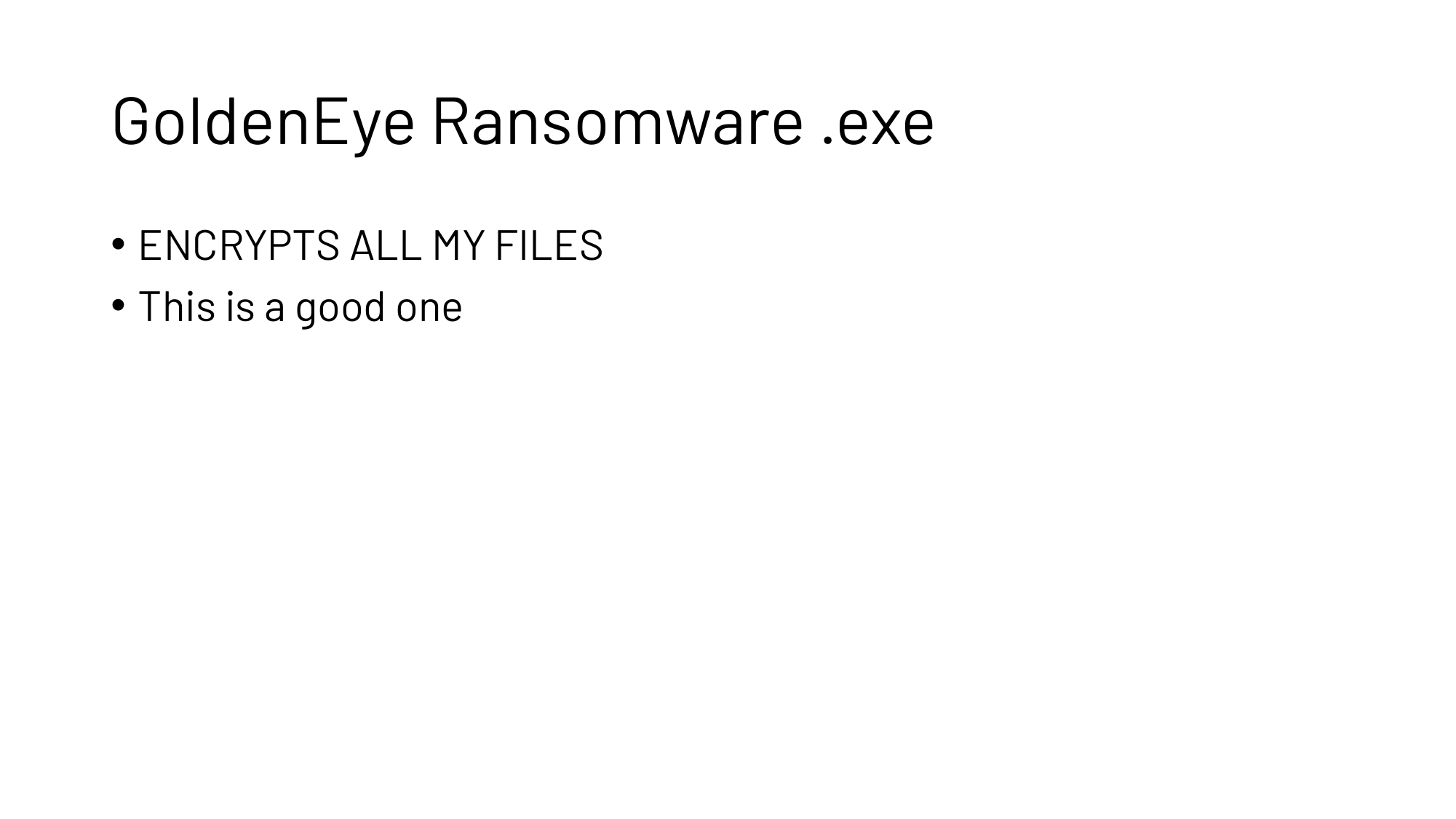

# GoldenEye Ransomware .exe
ENCRYPTS ALL MY FILES
This is a good one